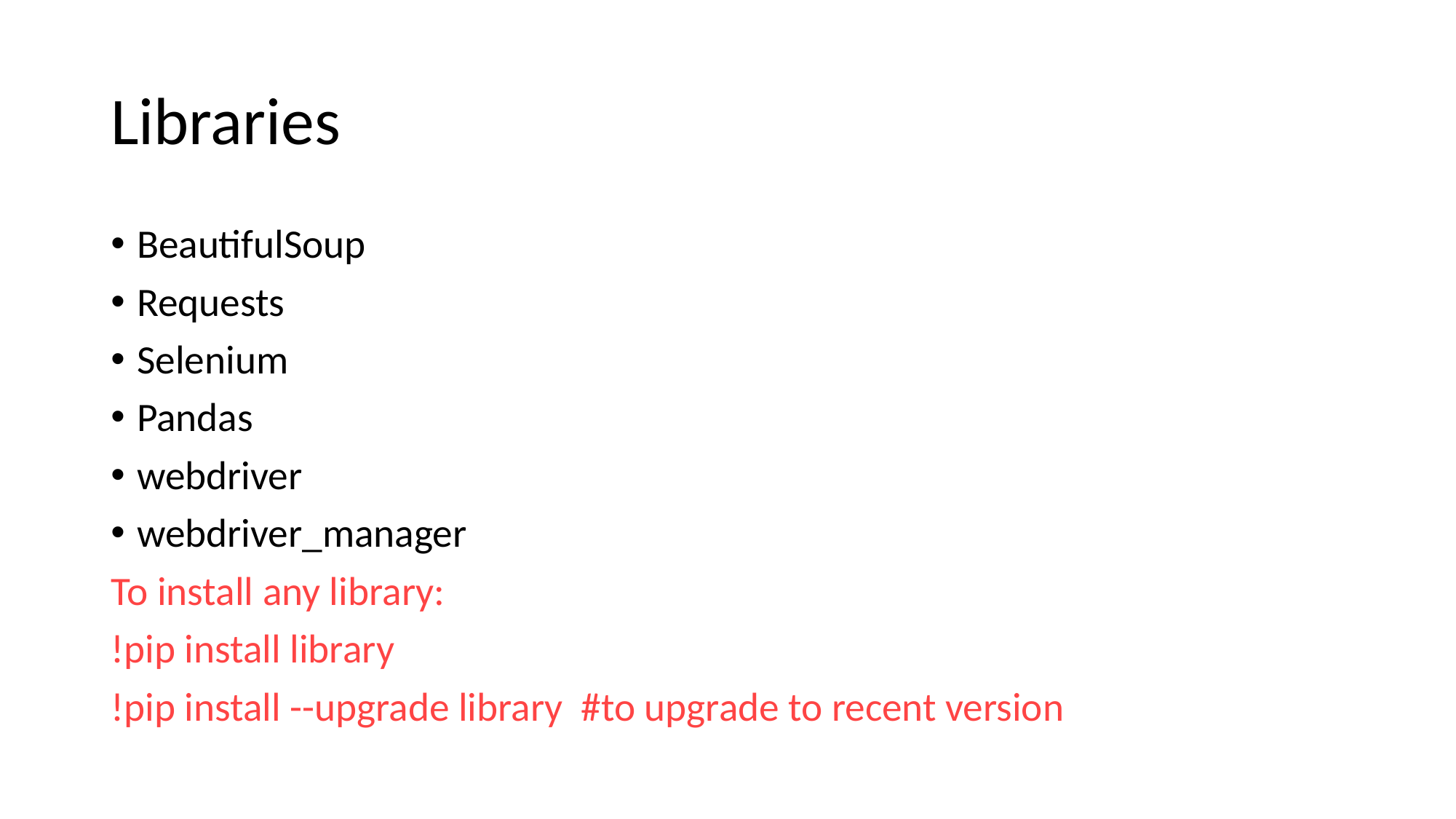

# Libraries
BeautifulSoup
Requests
Selenium
Pandas
webdriver
webdriver_manager
To install any library:
!pip install library
!pip install --upgrade library  #to upgrade to recent version